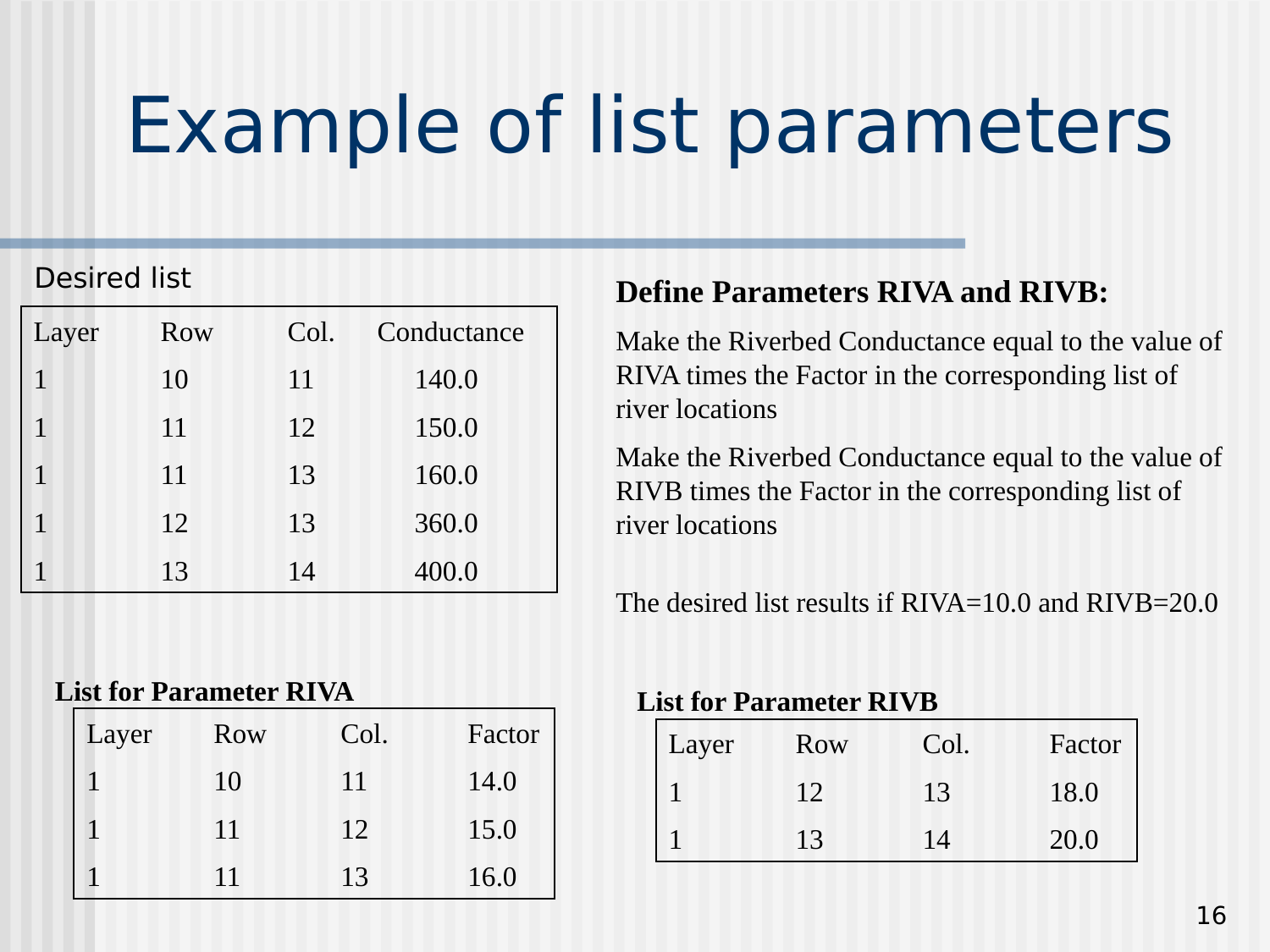

# Example of list parameters
Desired list
Define Parameters RIVA and RIVB:
Make the Riverbed Conductance equal to the value of RIVA times the Factor in the corresponding list of river locations
Make the Riverbed Conductance equal to the value of RIVB times the Factor in the corresponding list of river locations

The desired list results if RIVA=10.0 and RIVB=20.0
Layer	Row	Col.      Conductance
1	10	11	140.0
1	11	12	150.0
1	11	13	160.0
1	12	13	360.0
1	13	14	400.0
List for Parameter RIVA
List for Parameter RIVB
Layer	Row	Col.	Factor
1	10	11	14.0
1	11	12	15.0
1	11	13	16.0
Layer	Row	Col.	Factor
1	12	13	18.0
1	13	14	20.0
16